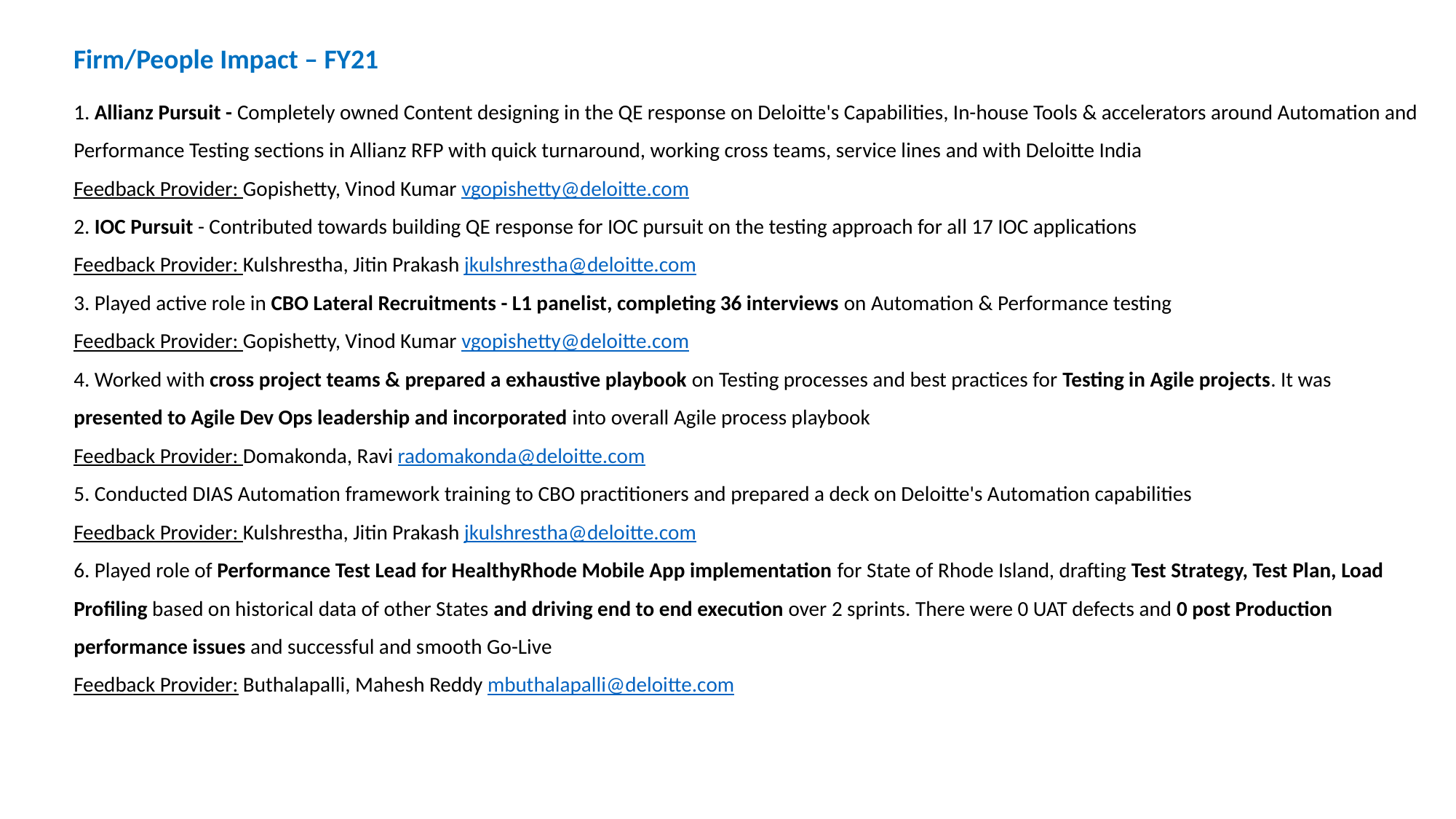

Firm/People Impact – FY21
 Allianz Pursuit - Completely owned Content designing in the QE response on Deloitte's Capabilities, In-house Tools & accelerators around Automation and Performance Testing sections in Allianz RFP with quick turnaround, working cross teams, service lines and with Deloitte India
Feedback Provider: Gopishetty, Vinod Kumar vgopishetty@deloitte.com
2. IOC Pursuit - Contributed towards building QE response for IOC pursuit on the testing approach for all 17 IOC applications
Feedback Provider: Kulshrestha, Jitin Prakash jkulshrestha@deloitte.com
3. Played active role in CBO Lateral Recruitments - L1 panelist, completing 36 interviews on Automation & Performance testing
Feedback Provider: Gopishetty, Vinod Kumar vgopishetty@deloitte.com
4. Worked with cross project teams & prepared a exhaustive playbook on Testing processes and best practices for Testing in Agile projects. It was presented to Agile Dev Ops leadership and incorporated into overall Agile process playbook
Feedback Provider: Domakonda, Ravi radomakonda@deloitte.com
5. Conducted DIAS Automation framework training to CBO practitioners and prepared a deck on Deloitte's Automation capabilities
Feedback Provider: Kulshrestha, Jitin Prakash jkulshrestha@deloitte.com
6. Played role of Performance Test Lead for HealthyRhode Mobile App implementation for State of Rhode Island, drafting Test Strategy, Test Plan, Load Profiling based on historical data of other States and driving end to end execution over 2 sprints. There were 0 UAT defects and 0 post Production performance issues and successful and smooth Go-Live
Feedback Provider: Buthalapalli, Mahesh Reddy mbuthalapalli@deloitte.com